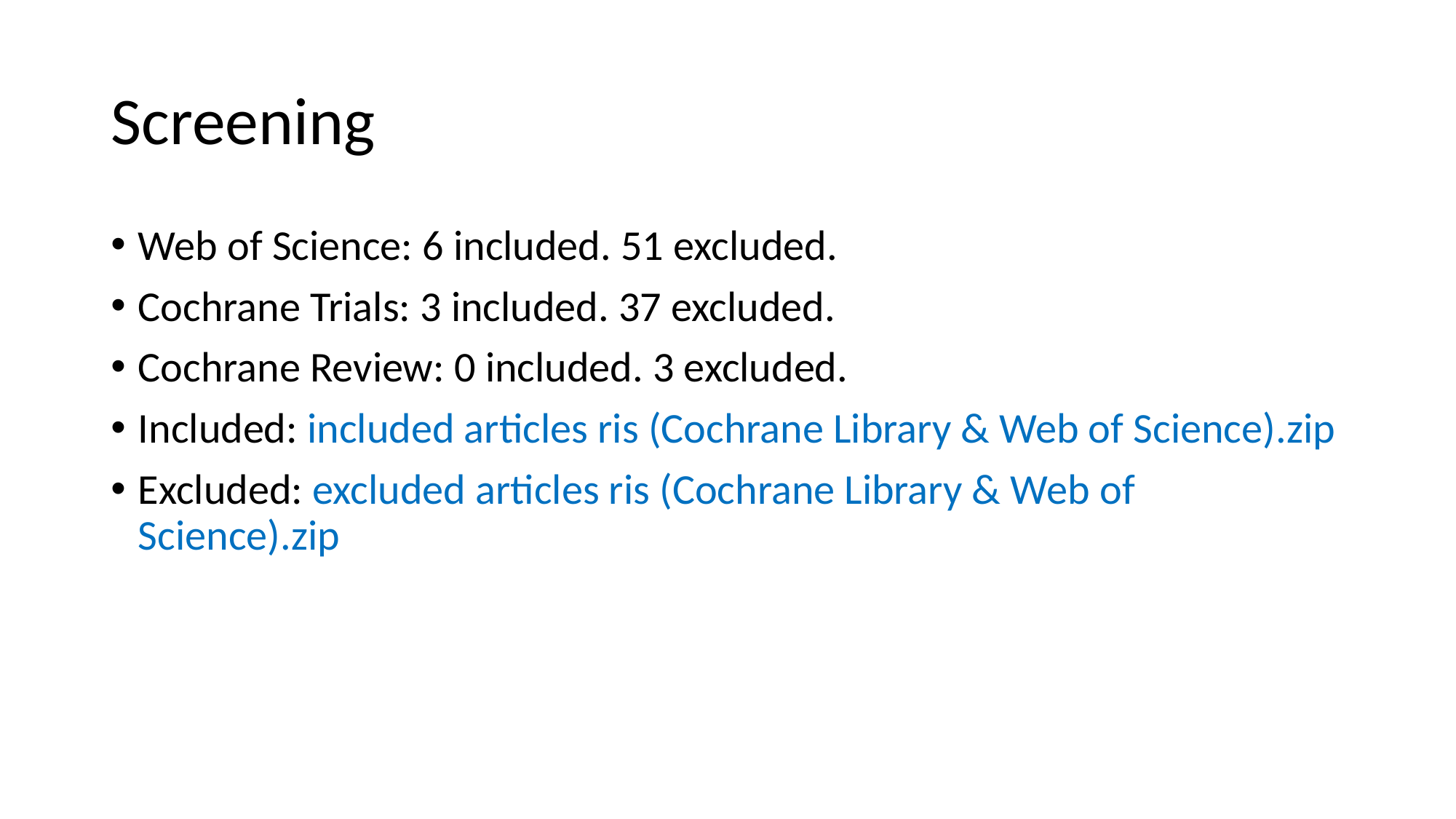

# Screening
Web of Science: 6 included. 51 excluded.
Cochrane Trials: 3 included. 37 excluded.
Cochrane Review: 0 included. 3 excluded.
Included: included articles ris (Cochrane Library & Web of Science).zip
Excluded: excluded articles ris (Cochrane Library & Web of Science).zip